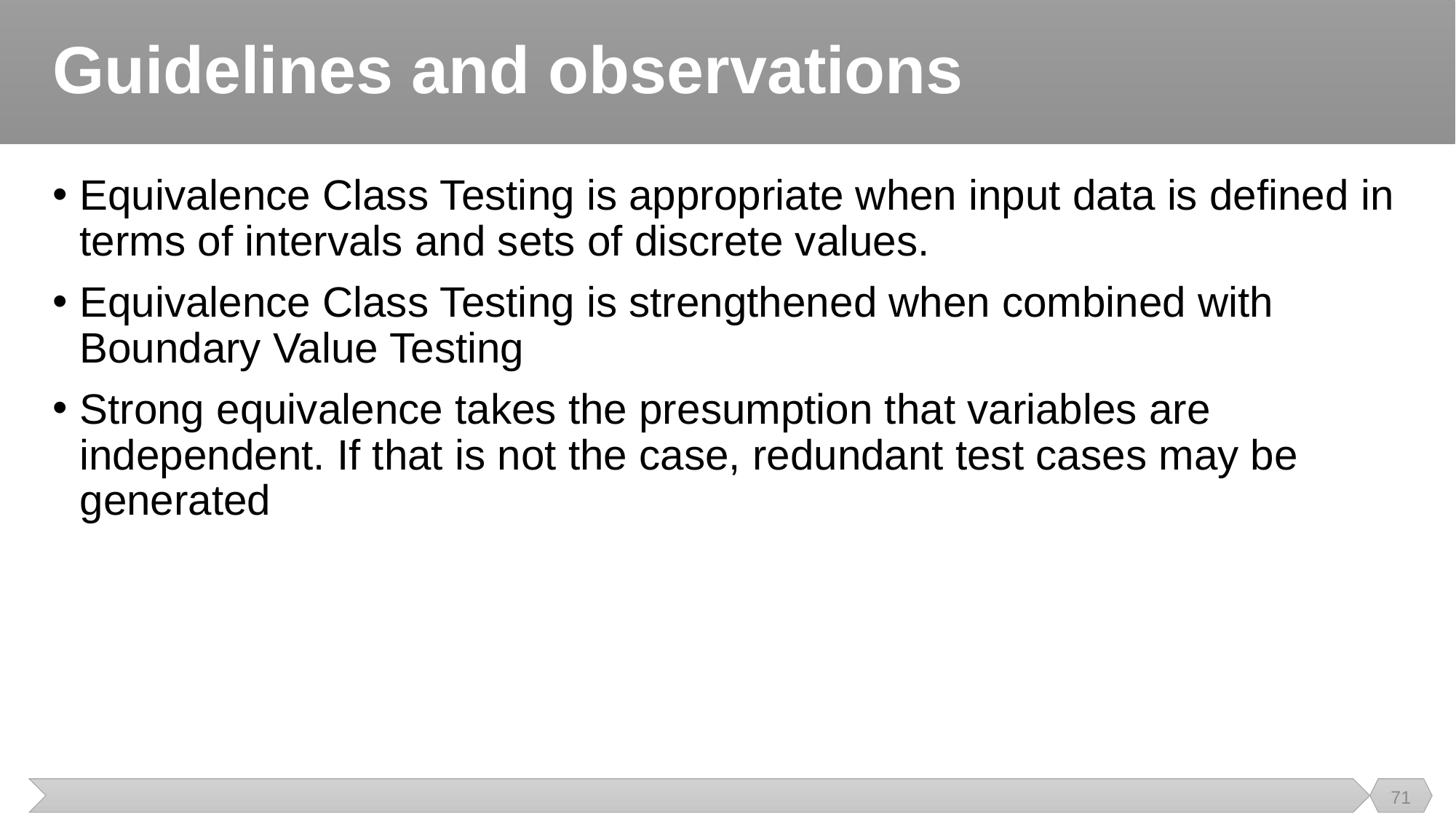

# Guidelines and observations
Equivalence Class Testing is appropriate when input data is defined in terms of intervals and sets of discrete values.
Equivalence Class Testing is strengthened when combined with Boundary Value Testing
Strong equivalence takes the presumption that variables are independent. If that is not the case, redundant test cases may be generated

71